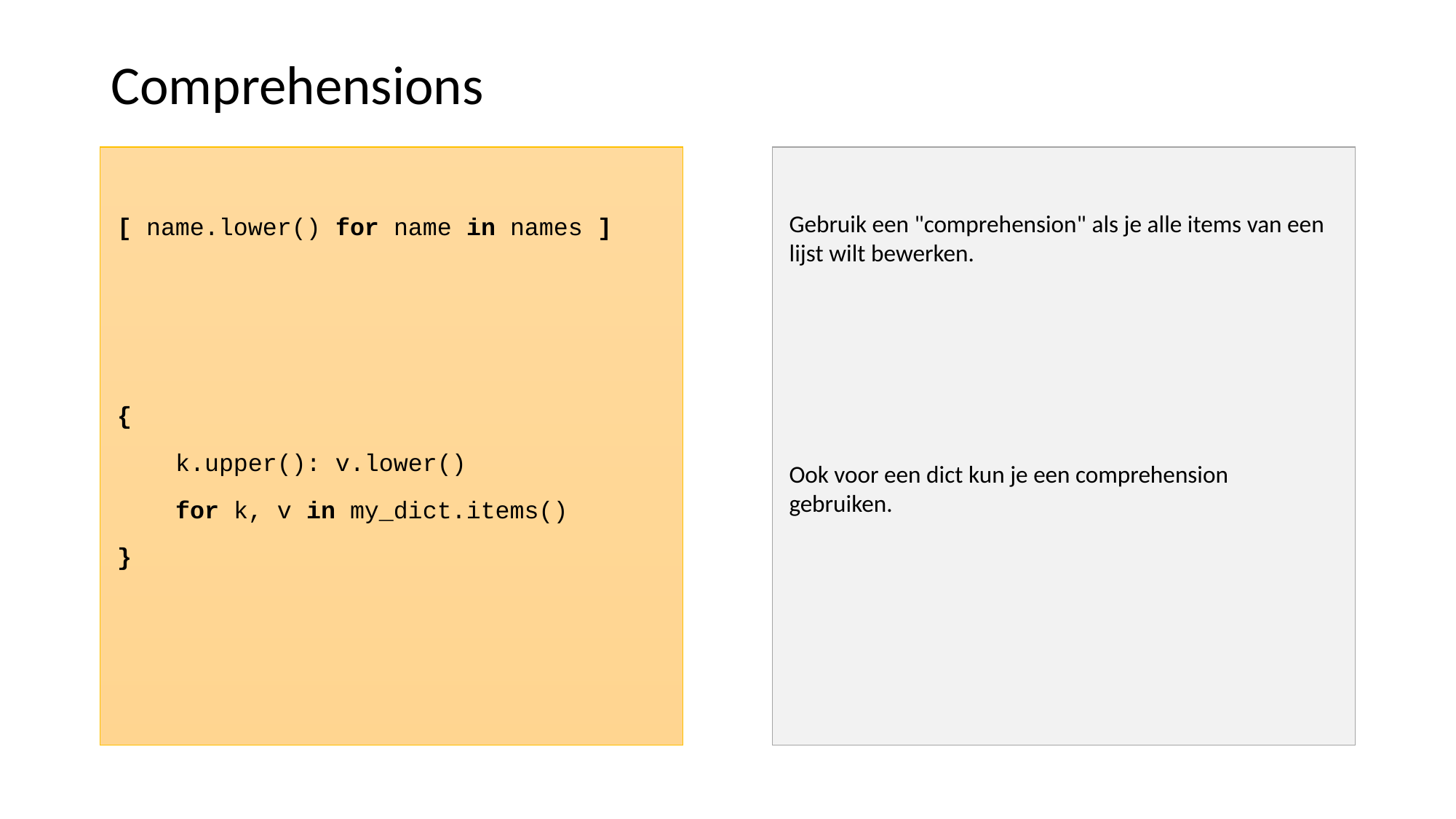

# Comprehensions

[ name.lower() for name in names ]

{
    k.upper(): v.lower()
    for k, v in my_dict.items()
}

Gebruik een "comprehension" als je alle items van een lijst wilt bewerken.

Ook voor een dict kun je een comprehension gebruiken.